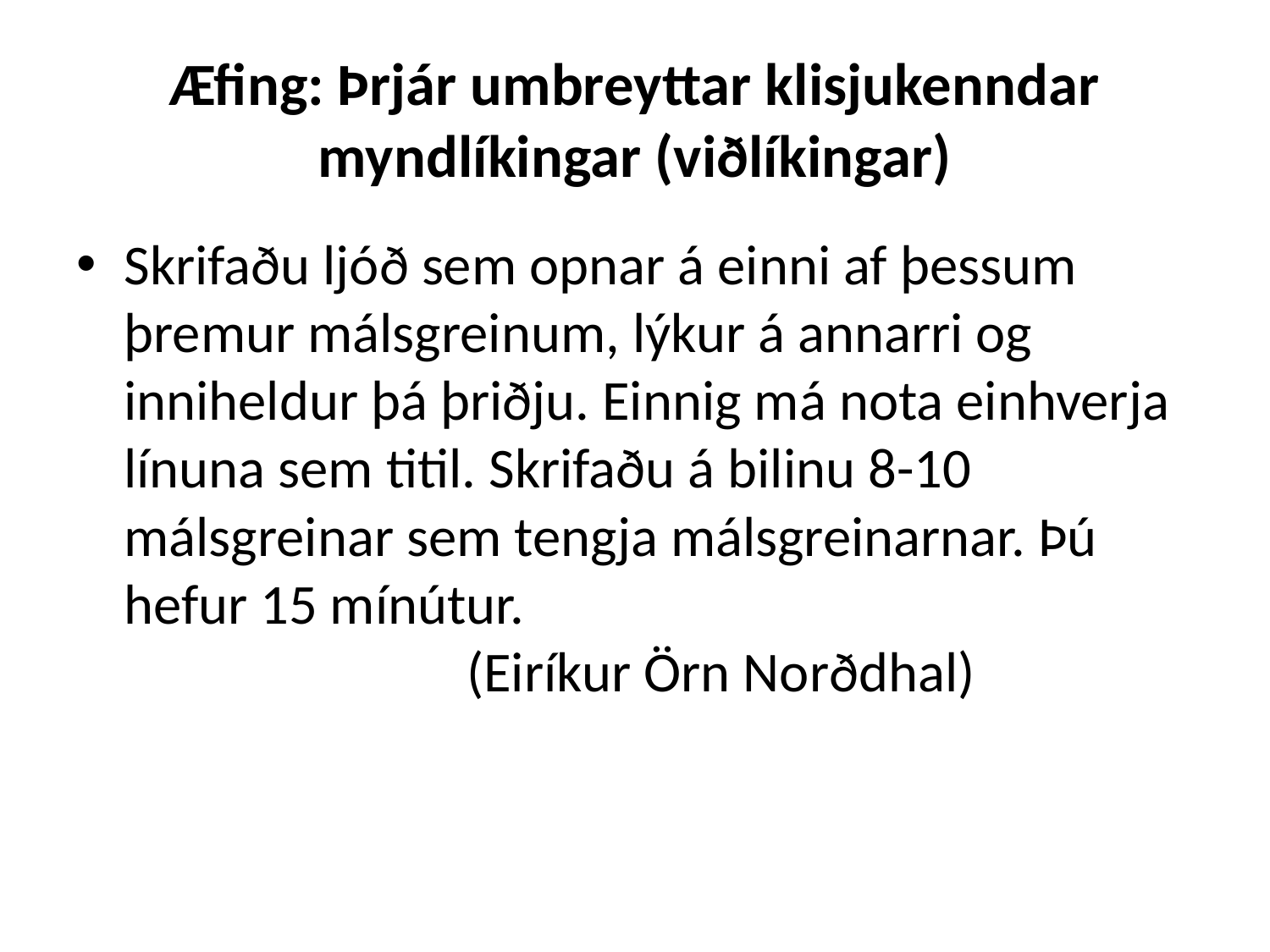

# Æfing: Þrjár umbreyttar klisjukenndar myndlíkingar (viðlíkingar)
Skrifaðu ljóð sem opnar á einni af þessum þremur málsgreinum, lýkur á annarri og inniheldur þá þriðju. Einnig má nota einhverja línuna sem titil. Skrifaðu á bilinu 8-10 málsgreinar sem tengja málsgreinarnar. Þú hefur 15 mínútur.
		       (Eiríkur Örn Norðdhal)